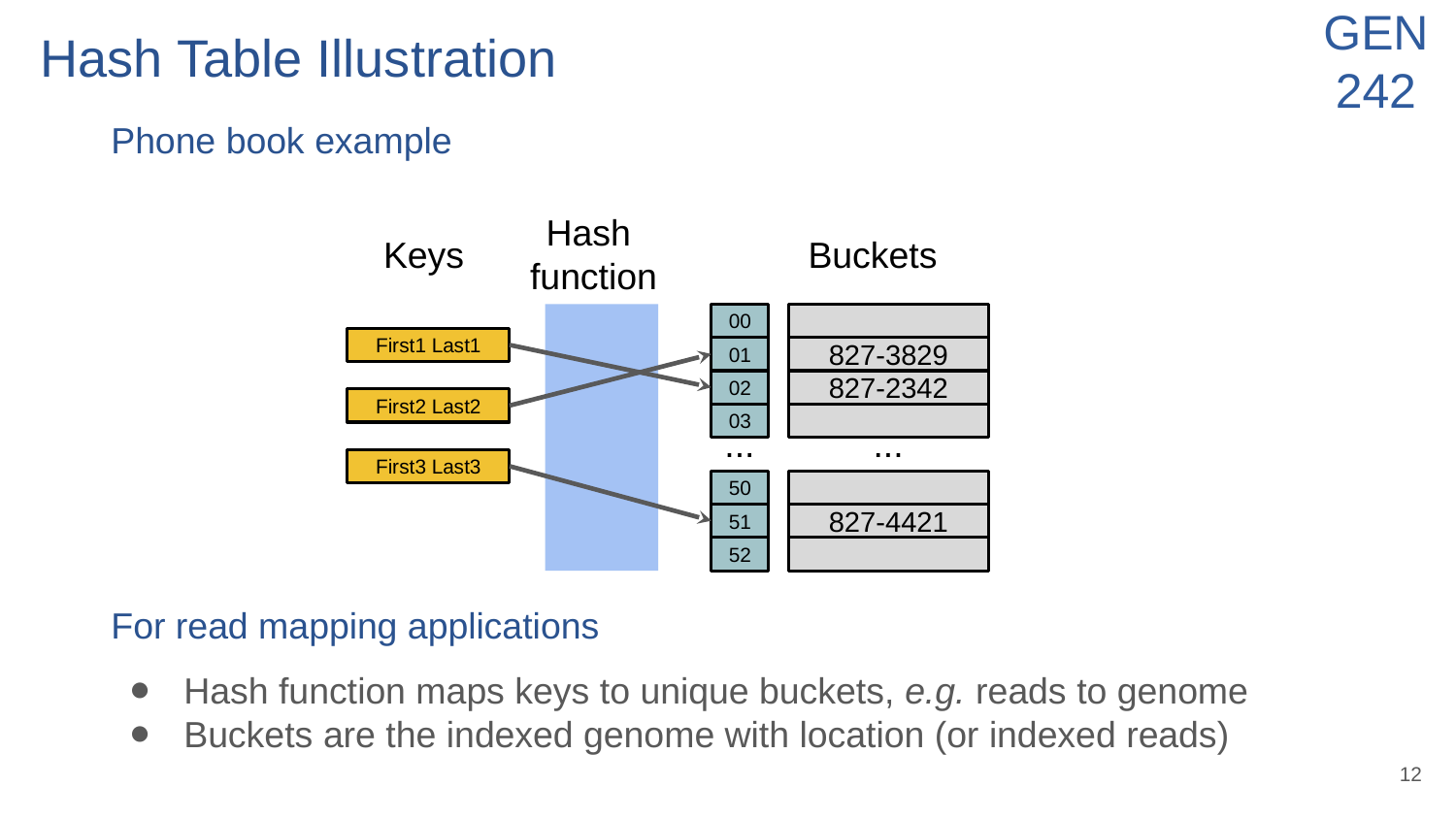

# Hash Table Illustration
Phone book example

Keys
Hash
function
Buckets

00
01
02
03
50
51
52

827-3829
827-2342

827-4421

First1 Last1
First2 Last2
...
...
First3 Last3
For read mapping applications
Hash function maps keys to unique buckets, e.g. reads to genome
Buckets are the indexed genome with location (or indexed reads)

12